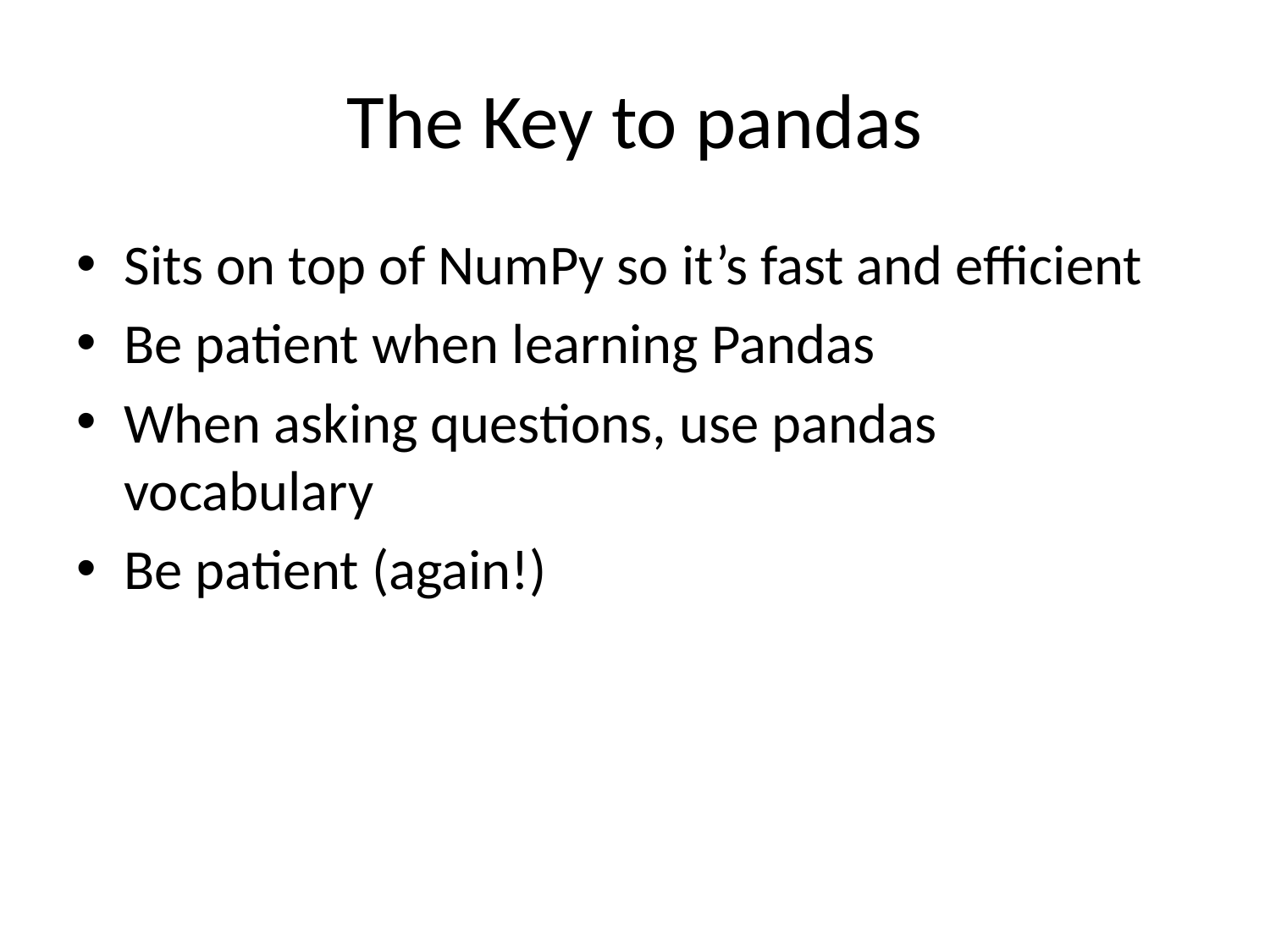

# The Key to pandas
Sits on top of NumPy so it’s fast and efficient
Be patient when learning Pandas
When asking questions, use pandas vocabulary
Be patient (again!)